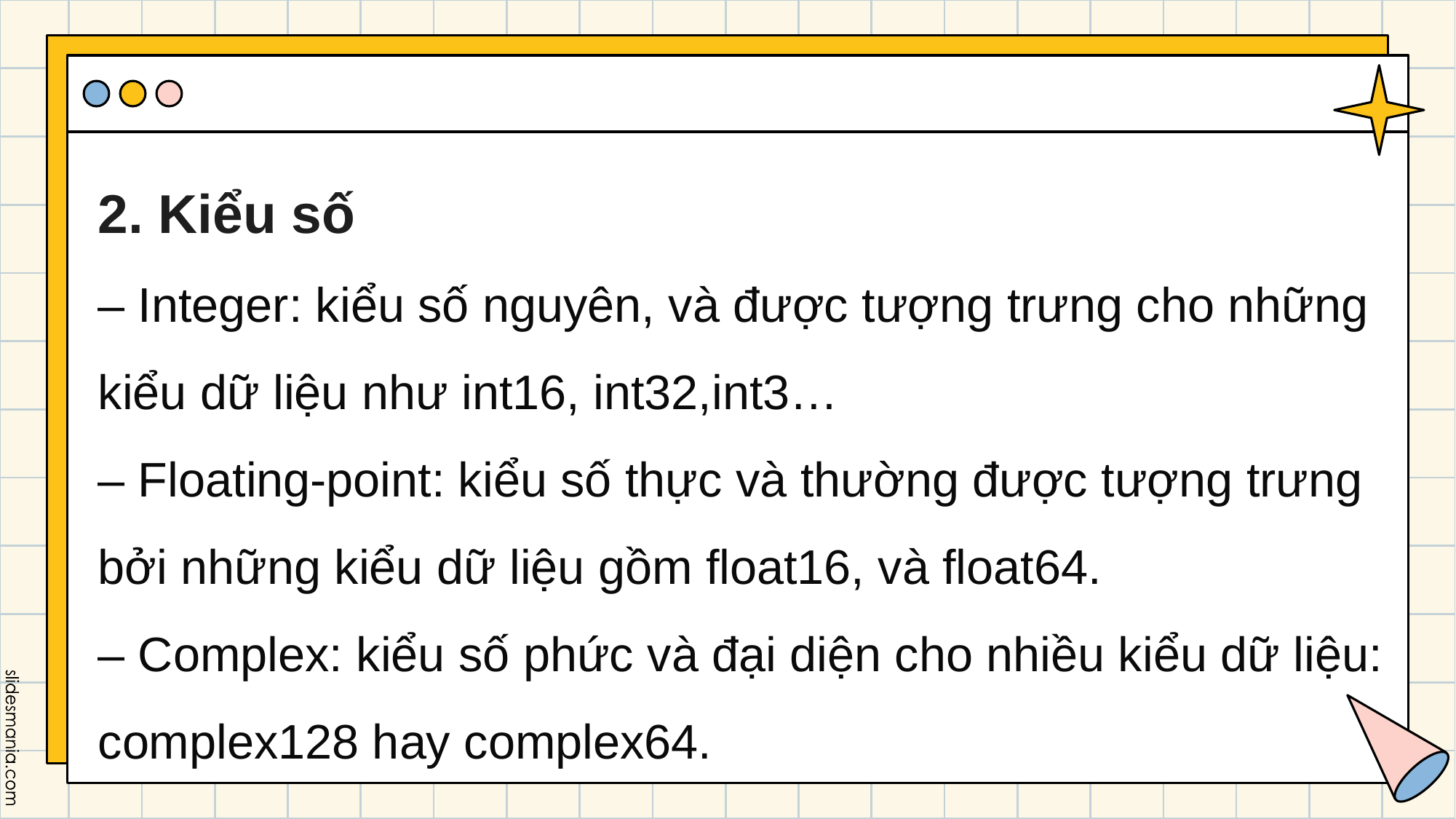

# 2. Kiểu số – Integer: kiểu số nguyên, và được tượng trưng cho những kiểu dữ liệu như int16, int32,int3… – Floating-point: kiểu số thực và thường được tượng trưng bởi những kiểu dữ liệu gồm float16, và float64. – Complex: kiểu số phức và đại diện cho nhiều kiểu dữ liệu: complex128 hay complex64.